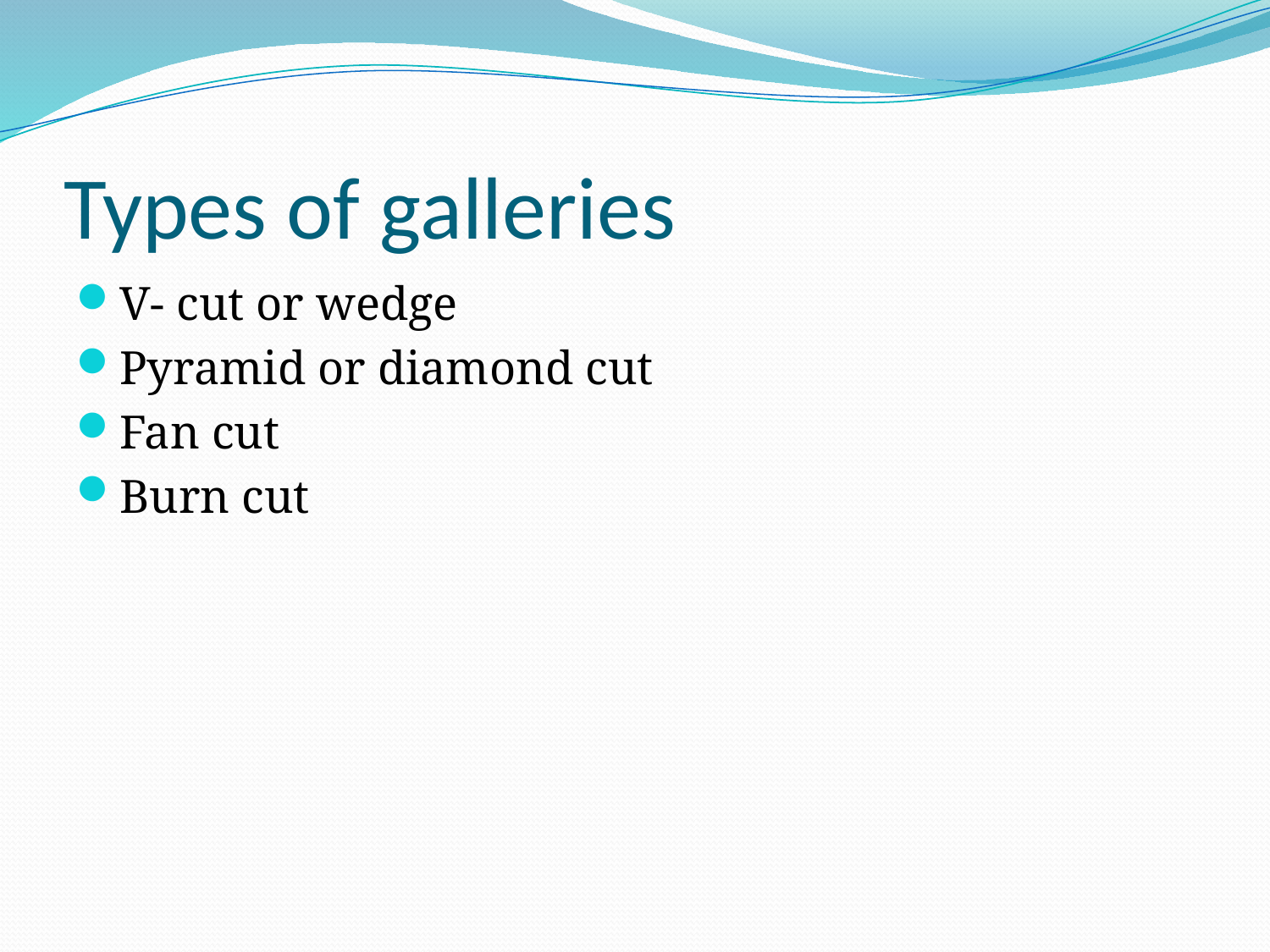

# Types of galleries
V- cut or wedge
Pyramid or diamond cut
Fan cut
Burn cut